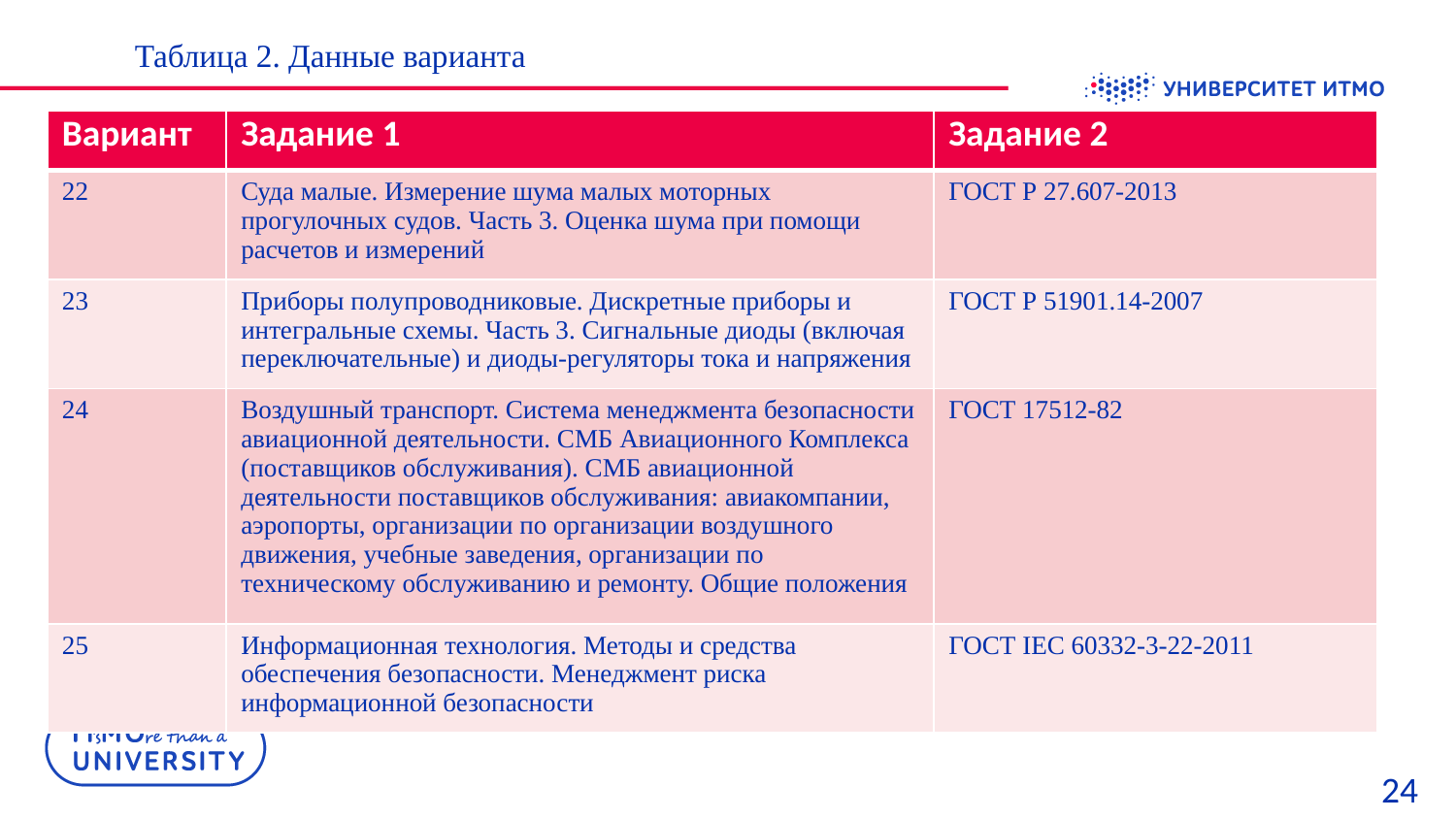

Таблица 2. Данные варианта
| Вариант | Задание 1 | Задание 2 |
| --- | --- | --- |
| 22 | Суда малые. Измерение шума малых моторных прогулочных судов. Часть 3. Оценка шума при помощи расчетов и измерений | ГОСТ Р 27.607-2013 |
| 23 | Приборы полупроводниковые. Дискретные приборы и интегральные схемы. Часть 3. Сигнальные диоды (включая переключательные) и диоды-регуляторы тока и напряжения | ГОСТ Р 51901.14-2007 |
| 24 | Воздушный транспорт. Система менеджмента безопасности авиационной деятельности. СМБ Авиационного Комплекса (поставщиков обслуживания). СМБ авиационной деятельности поставщиков обслуживания: авиакомпании, аэропорты, организации по организации воздушного движения, учебные заведения, организации по техническому обслуживанию и ремонту. Общие положения | ГОСТ 17512-82 |
| 25 | Информационная технология. Методы и средства обеспечения безопасности. Менеджмент риска информационной безопасности | ГОСТ IEC 60332-3-22-2011 |
24